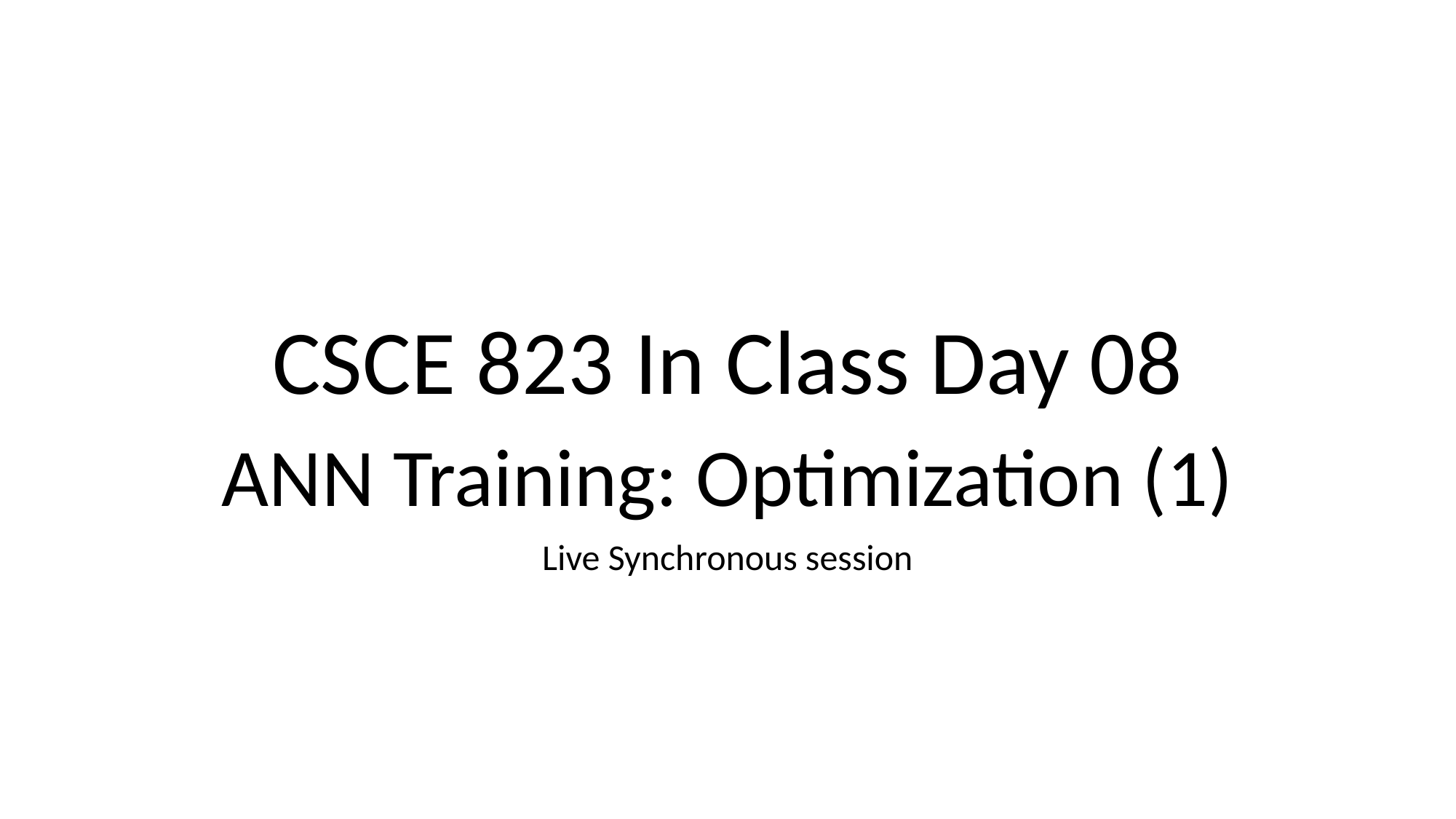

# CSCE 823 In Class Day 08
ANN Training: Optimization (1)
Live Synchronous session